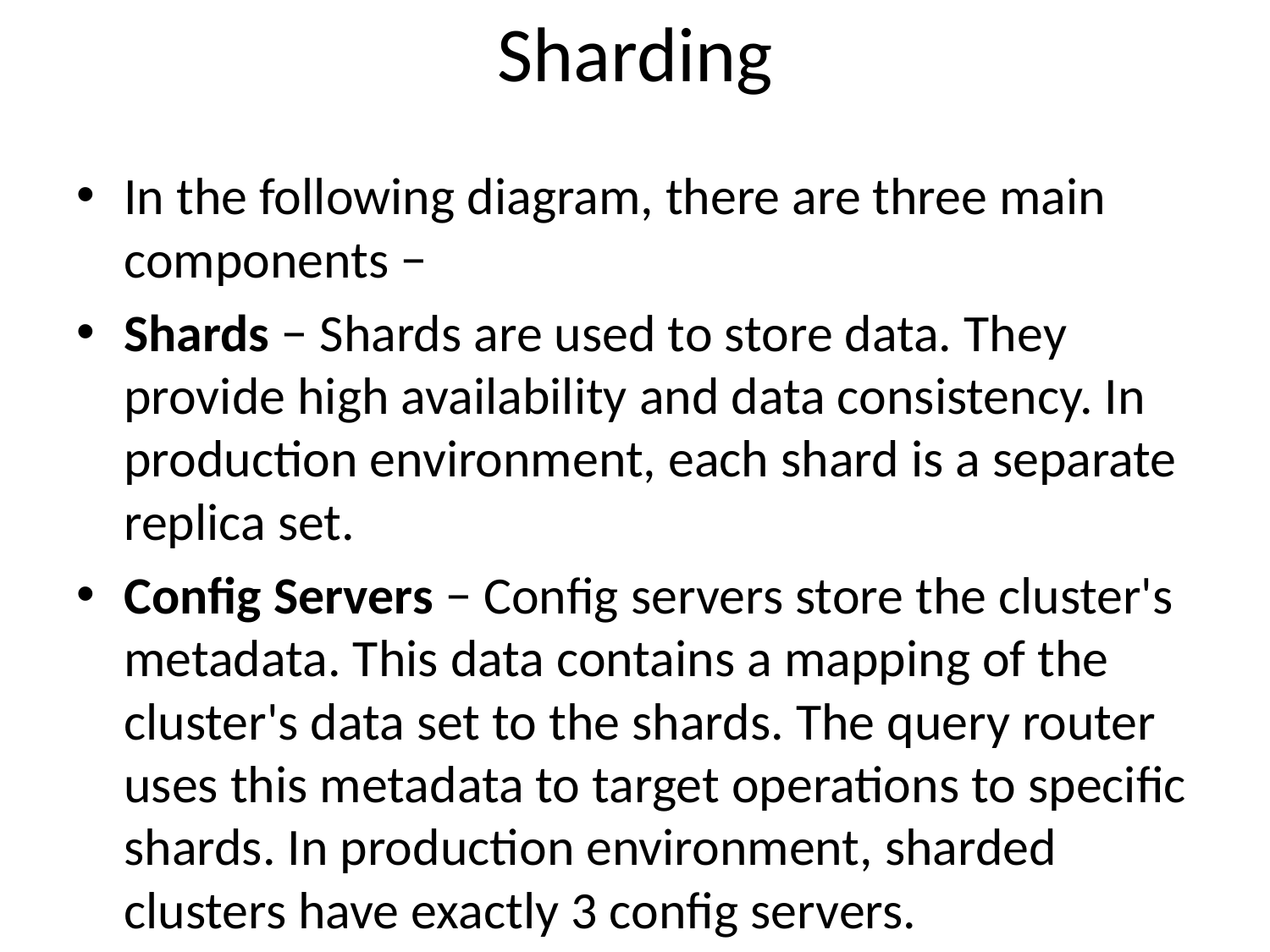

# Sharding
In the following diagram, there are three main components −
Shards − Shards are used to store data. They provide high availability and data consistency. In production environment, each shard is a separate replica set.
Config Servers − Config servers store the cluster's metadata. This data contains a mapping of the cluster's data set to the shards. The query router uses this metadata to target operations to specific shards. In production environment, sharded clusters have exactly 3 config servers.